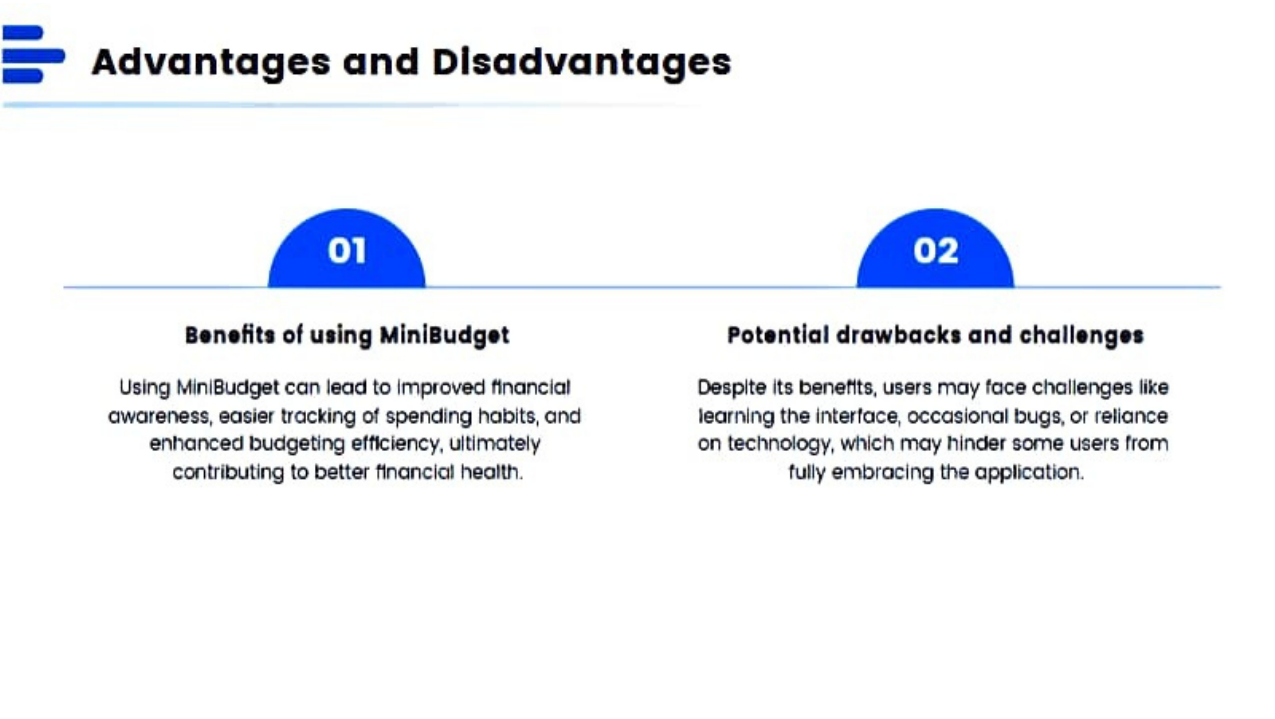

---
Advantages and Disadvantages
BeneHtt of ualng MlnlBudgtt
Potential drawback, and challtng••
Using MlnlBudget con leod to Improved nnanclol awareness, easier tracking of spending habits, ond en11onced 1,udgetlng etlleiency, ultlmotely
Despite Its beneMts, users may toce Cl'IOllenges like reornlng the Interface, occoslonal bugs, or reliance on tec1>no1ogy, wr11ch moy hinder some users rrom
contributing to better Mnonclol health.
tully embracing the oppllcotion.